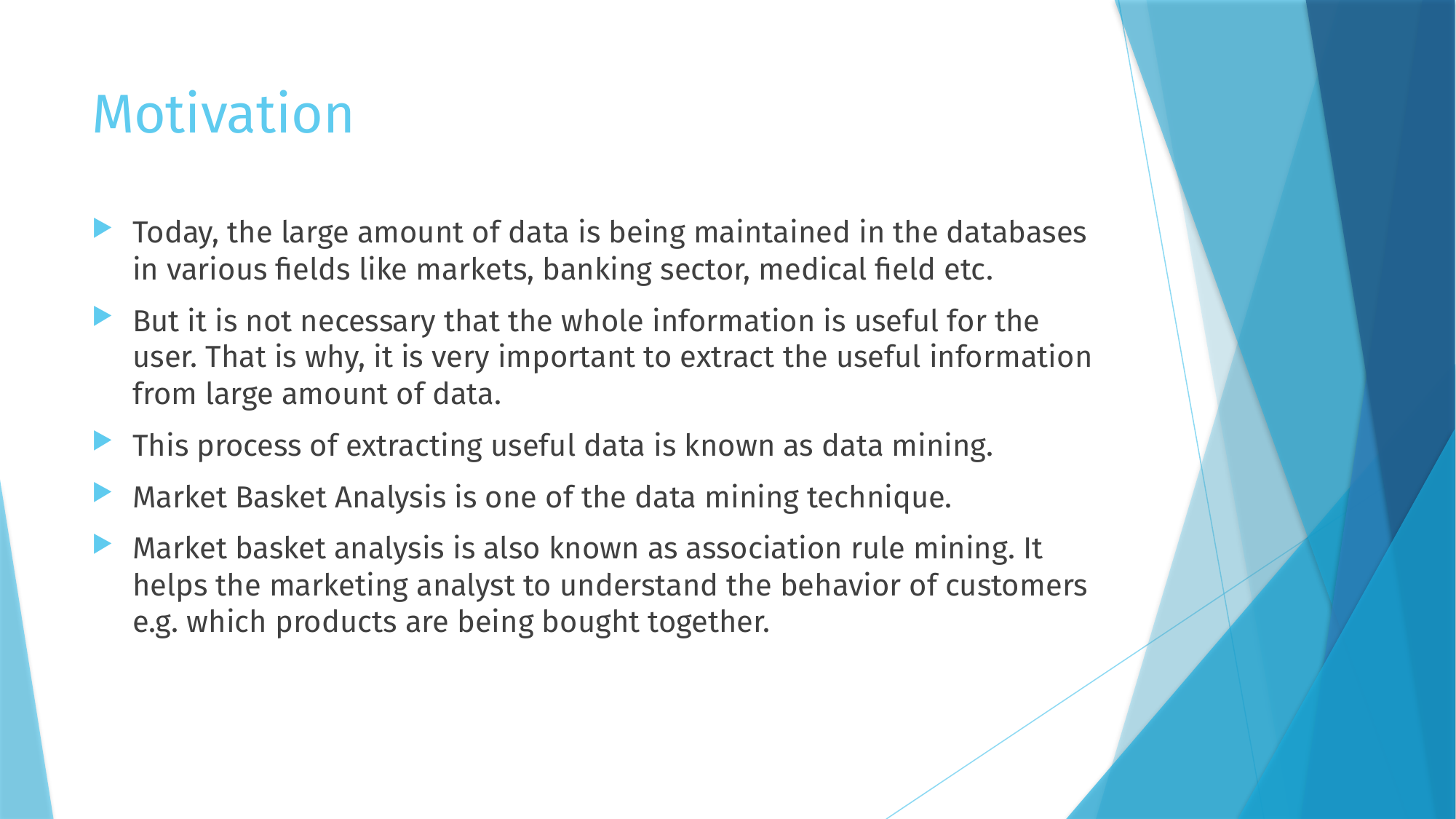

# Motivation
Today, the large amount of data is being maintained in the databases in various fields like markets, banking sector, medical field etc.
But it is not necessary that the whole information is useful for the user. That is why, it is very important to extract the useful information from large amount of data.
This process of extracting useful data is known as data mining.
Market Basket Analysis is one of the data mining technique.
Market basket analysis is also known as association rule mining. It helps the marketing analyst to understand the behavior of customers e.g. which products are being bought together.